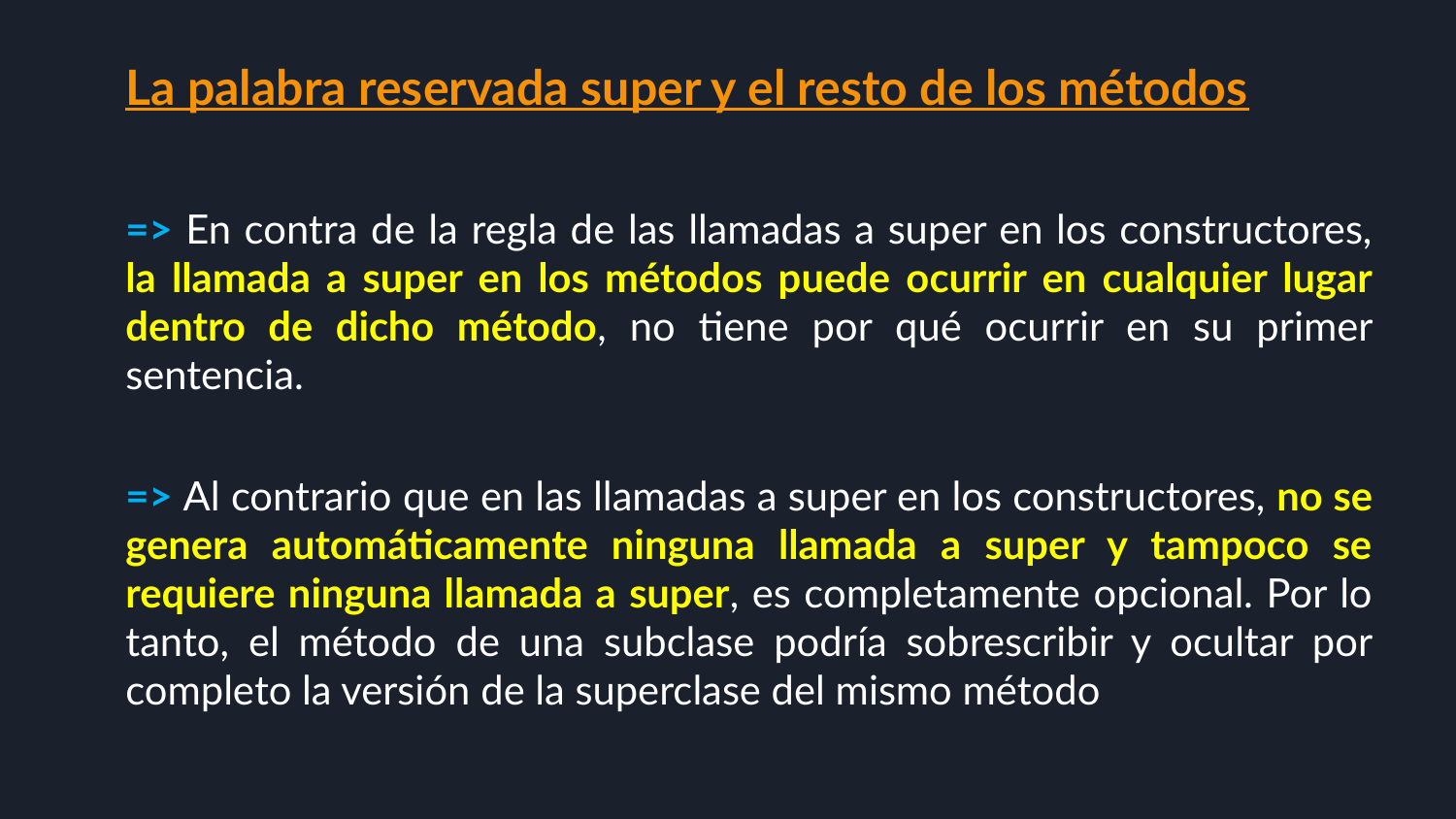

La palabra reservada super y el resto de los métodos
=> En contra de la regla de las llamadas a super en los constructores, la llamada a super en los métodos puede ocurrir en cualquier lugar dentro de dicho método, no tiene por qué ocurrir en su primer sentencia.

=> Al contrario que en las llamadas a super en los constructores, no se genera automáticamente ninguna llamada a super y tampoco se requiere ninguna llamada a super, es completamente opcional. Por lo tanto, el método de una subclase podría sobrescribir y ocultar por completo la versión de la superclase del mismo método